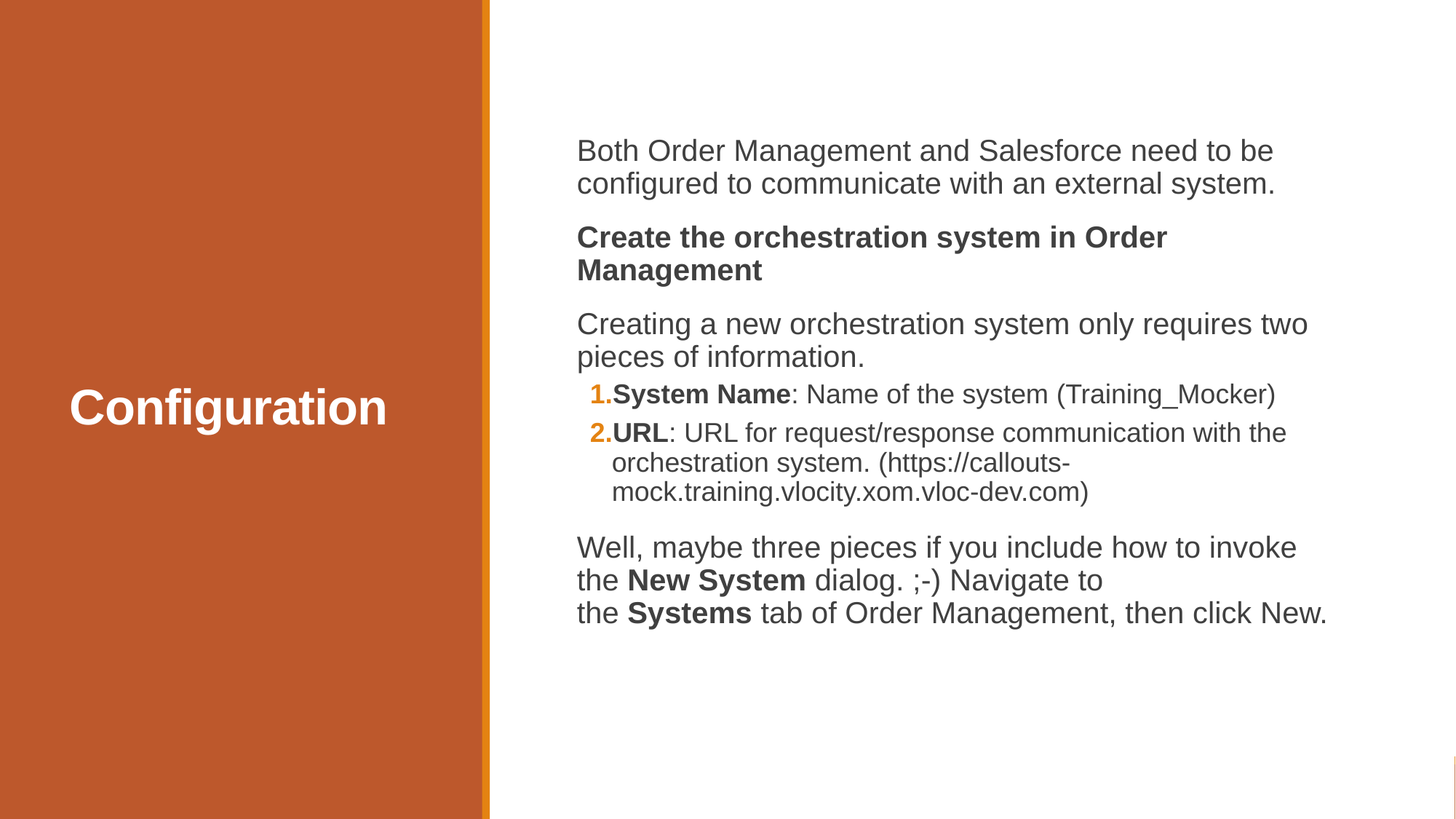

# Configuration
Both Order Management and Salesforce need to be configured to communicate with an external system.
Create the orchestration system in Order Management
Creating a new orchestration system only requires two pieces of information.
System Name: Name of the system (Training_Mocker)
URL: URL for request/response communication with the orchestration system. (https://callouts-mock.training.vlocity.xom.vloc-dev.com)
Well, maybe three pieces if you include how to invoke the New System dialog. ;-) Navigate to the Systems tab of Order Management, then click New.